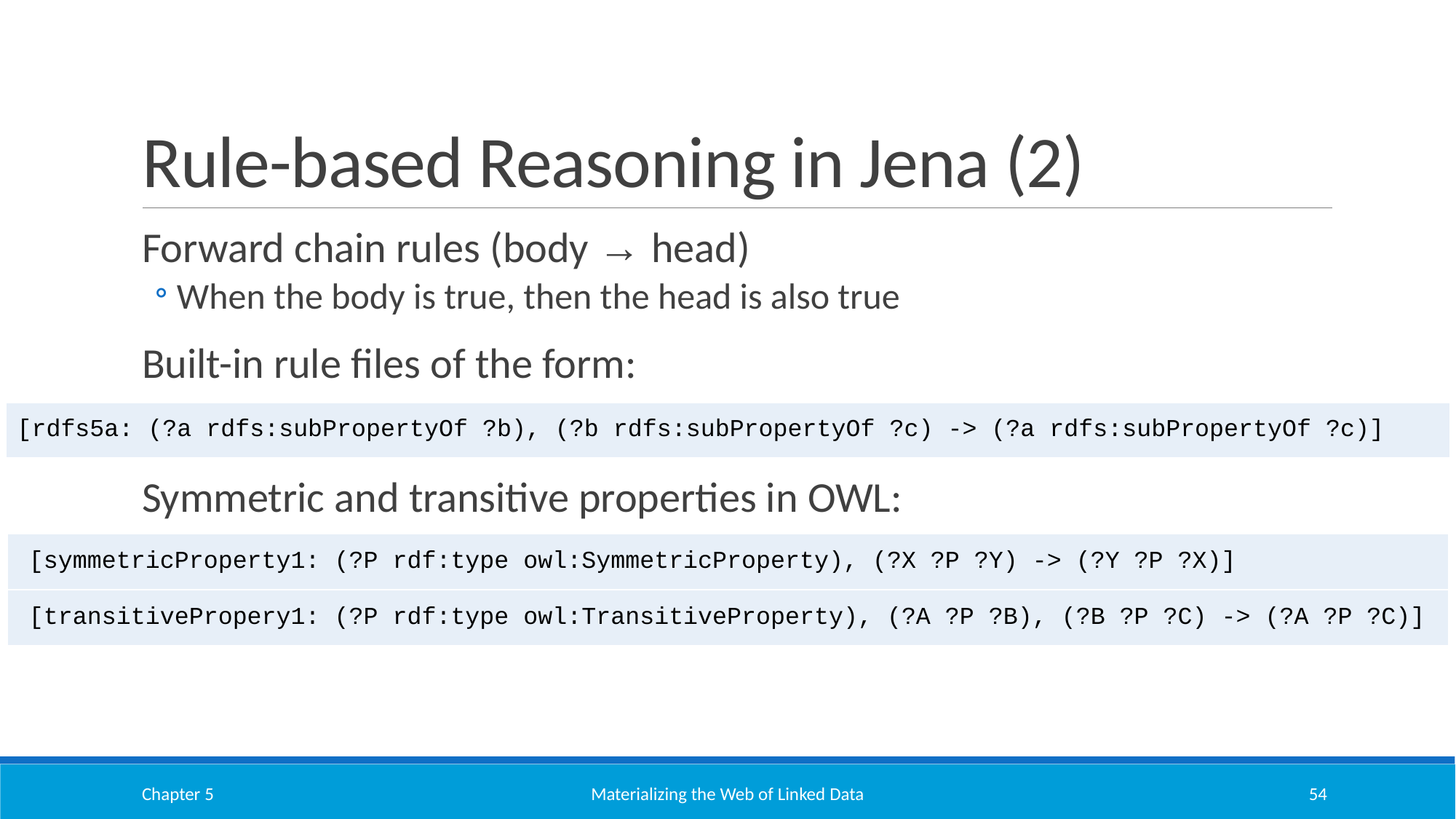

# Rule-based Reasoning in Jena (2)
Forward chain rules (body → head)
When the body is true, then the head is also true
Built-in rule files of the form:

Symmetric and transitive properties in OWL:
| [rdfs5a: (?a rdfs:subPropertyOf ?b), (?b rdfs:subPropertyOf ?c) -> (?a rdfs:subPropertyOf ?c)] |
| --- |
| [symmetricProperty1: (?P rdf:type owl:SymmetricProperty), (?X ?P ?Y) -> (?Y ?P ?X)] |
| --- |
| [transitivePropery1: (?P rdf:type owl:TransitiveProperty), (?A ?P ?B), (?B ?P ?C) -> (?A ?P ?C)] |
Chapter 5
Materializing the Web of Linked Data
54